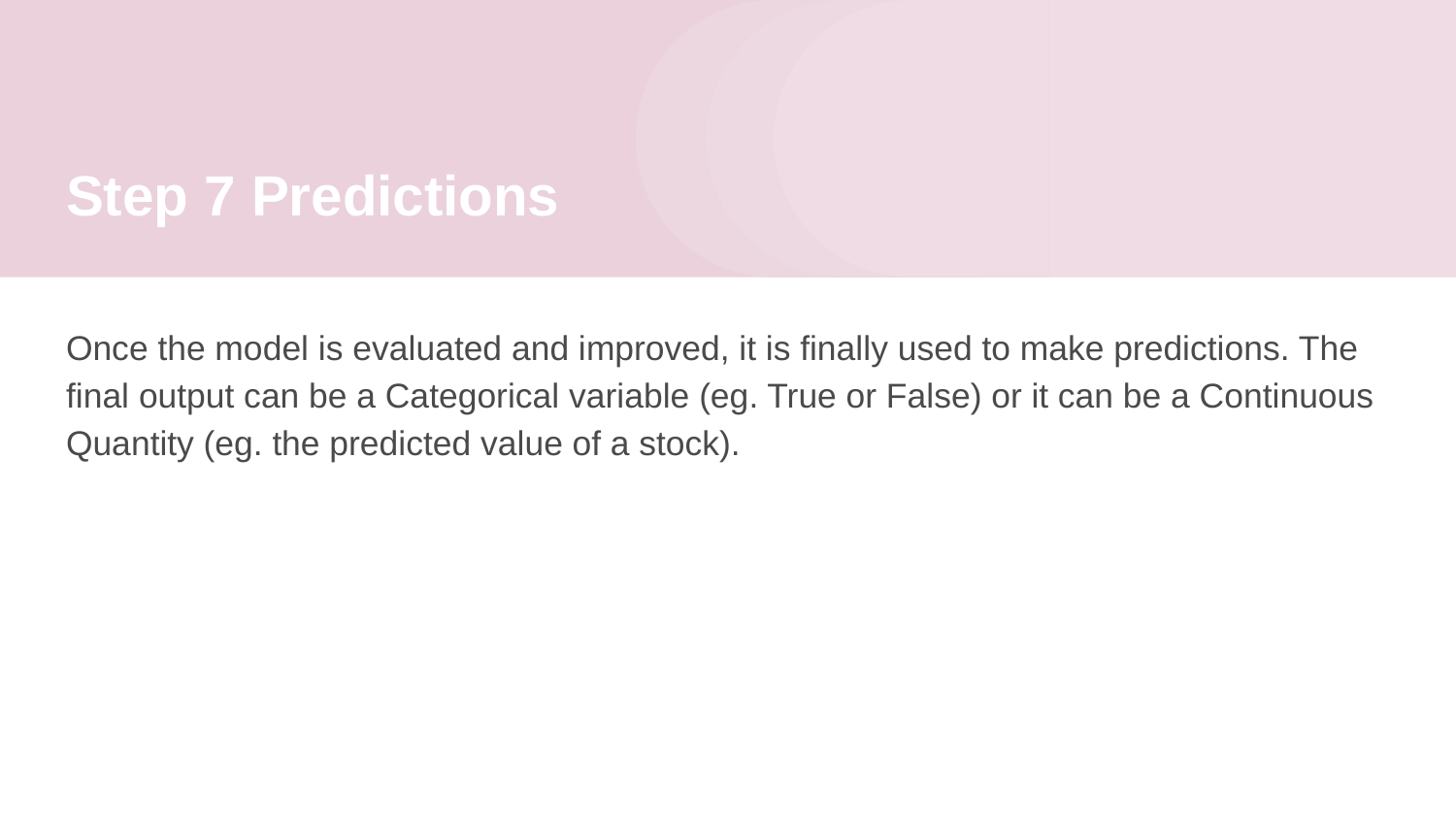

# Step 7 Predictions
Once the model is evaluated and improved, it is finally used to make predictions. The final output can be a Categorical variable (eg. True or False) or it can be a Continuous Quantity (eg. the predicted value of a stock).